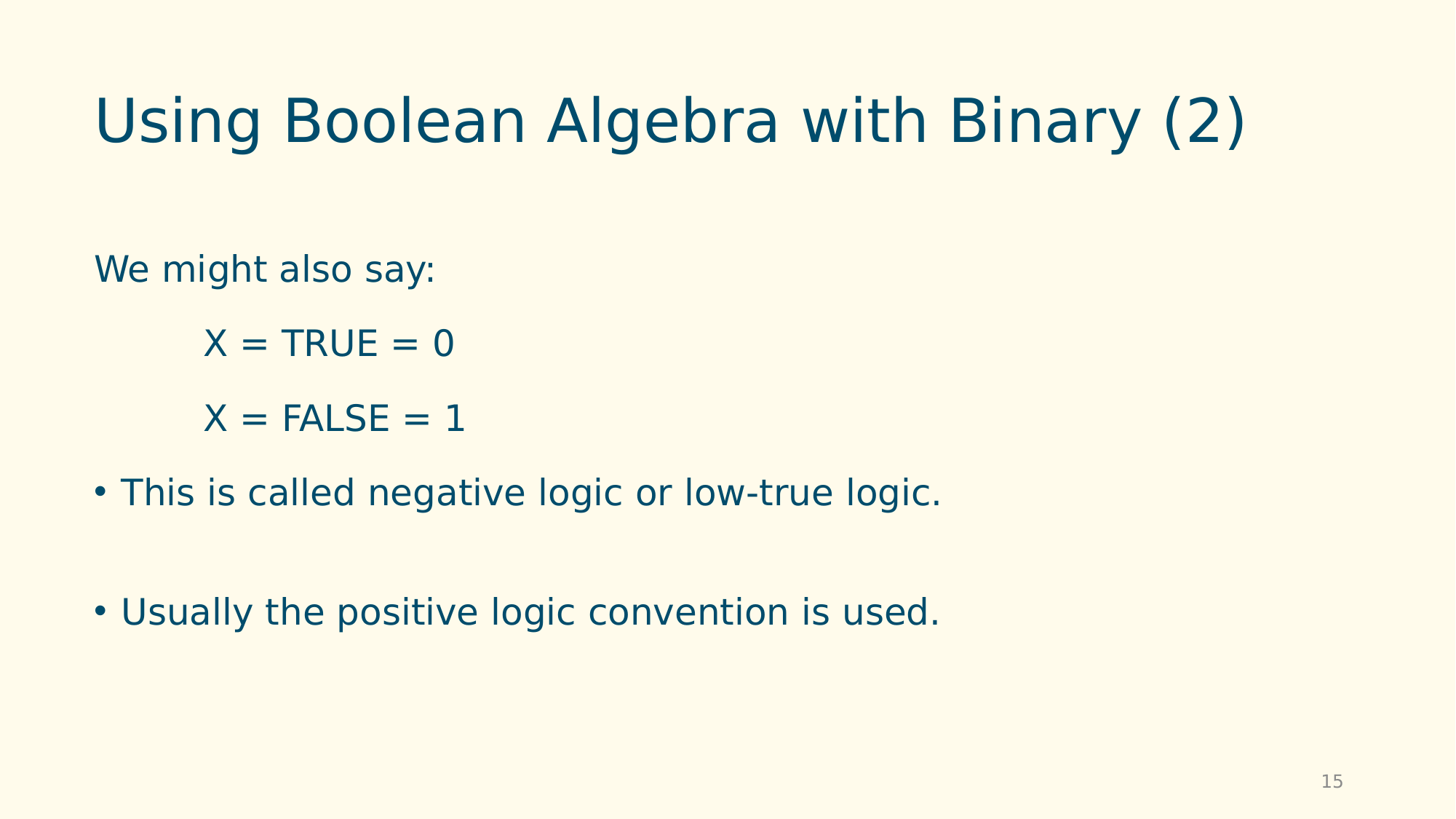

# Using Boolean Algebra with Binary (2)
We might also say:
	X = TRUE = 0
	X = FALSE = 1
This is called negative logic or low-true logic.

Usually the positive logic convention is used.

15